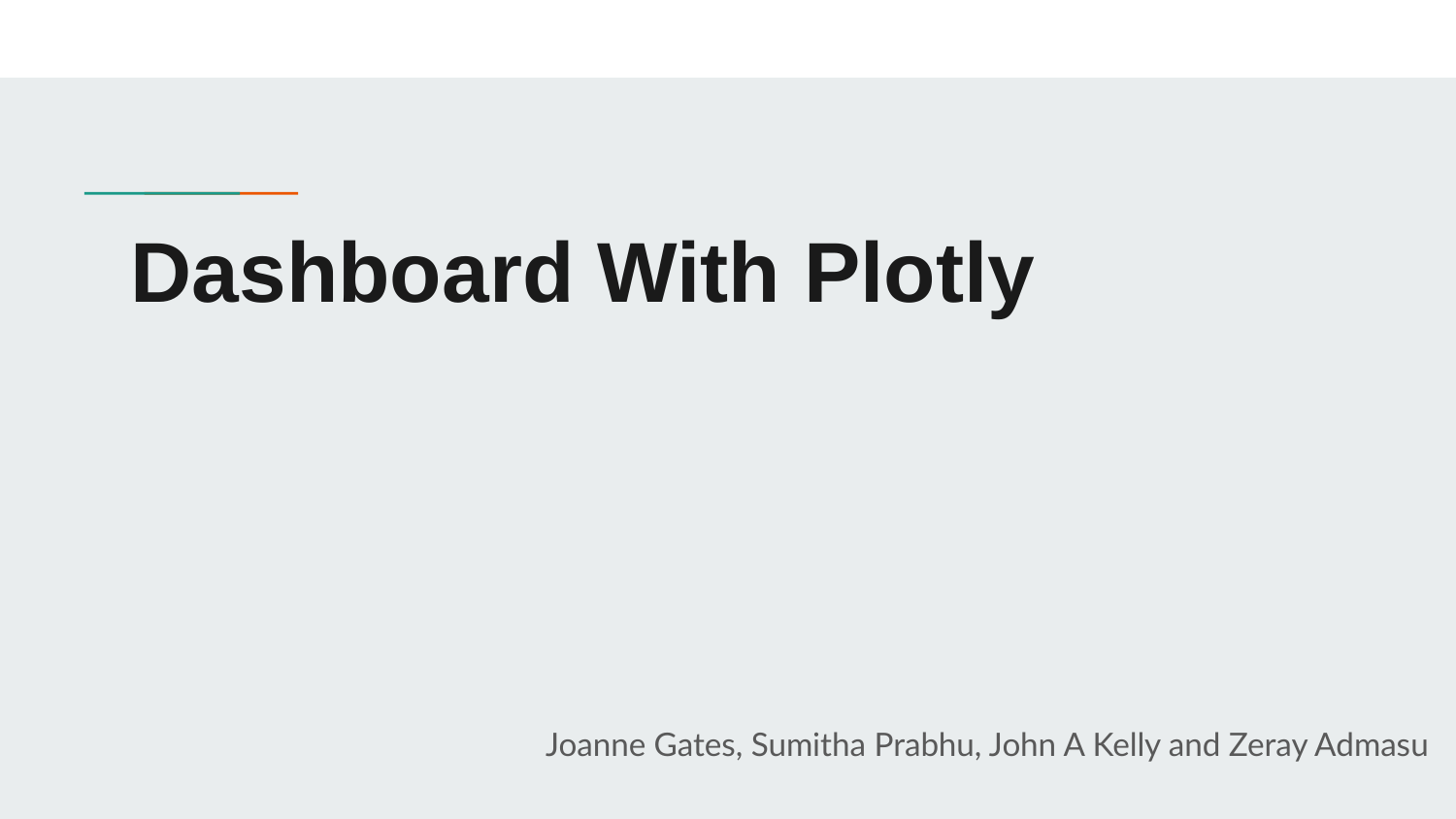

# Dashboard With Plotly
Joanne Gates, Sumitha Prabhu, John A Kelly and Zeray Admasu